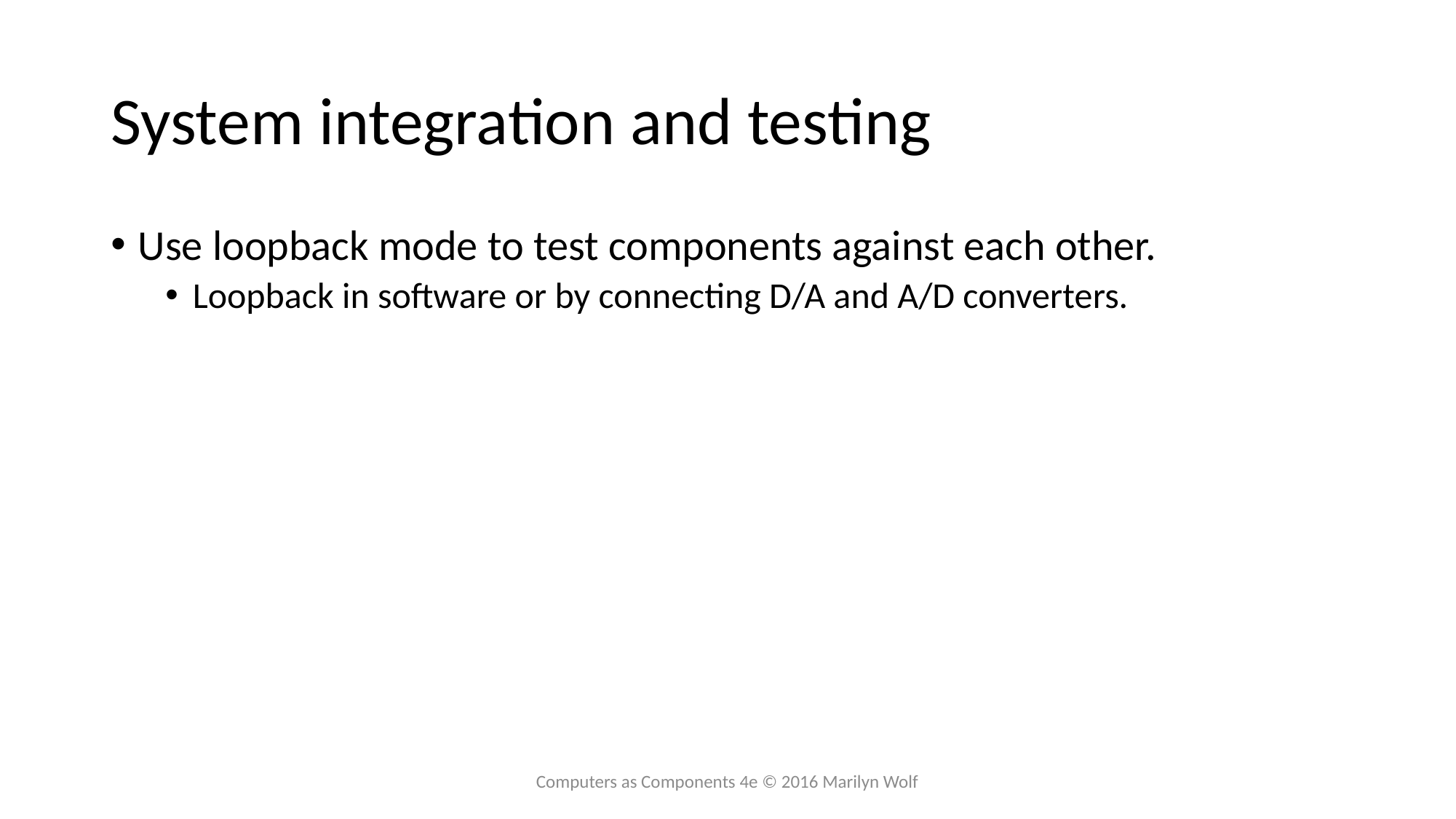

# System integration and testing
Use loopback mode to test components against each other.
Loopback in software or by connecting D/A and A/D converters.
Computers as Components 4e © 2016 Marilyn Wolf